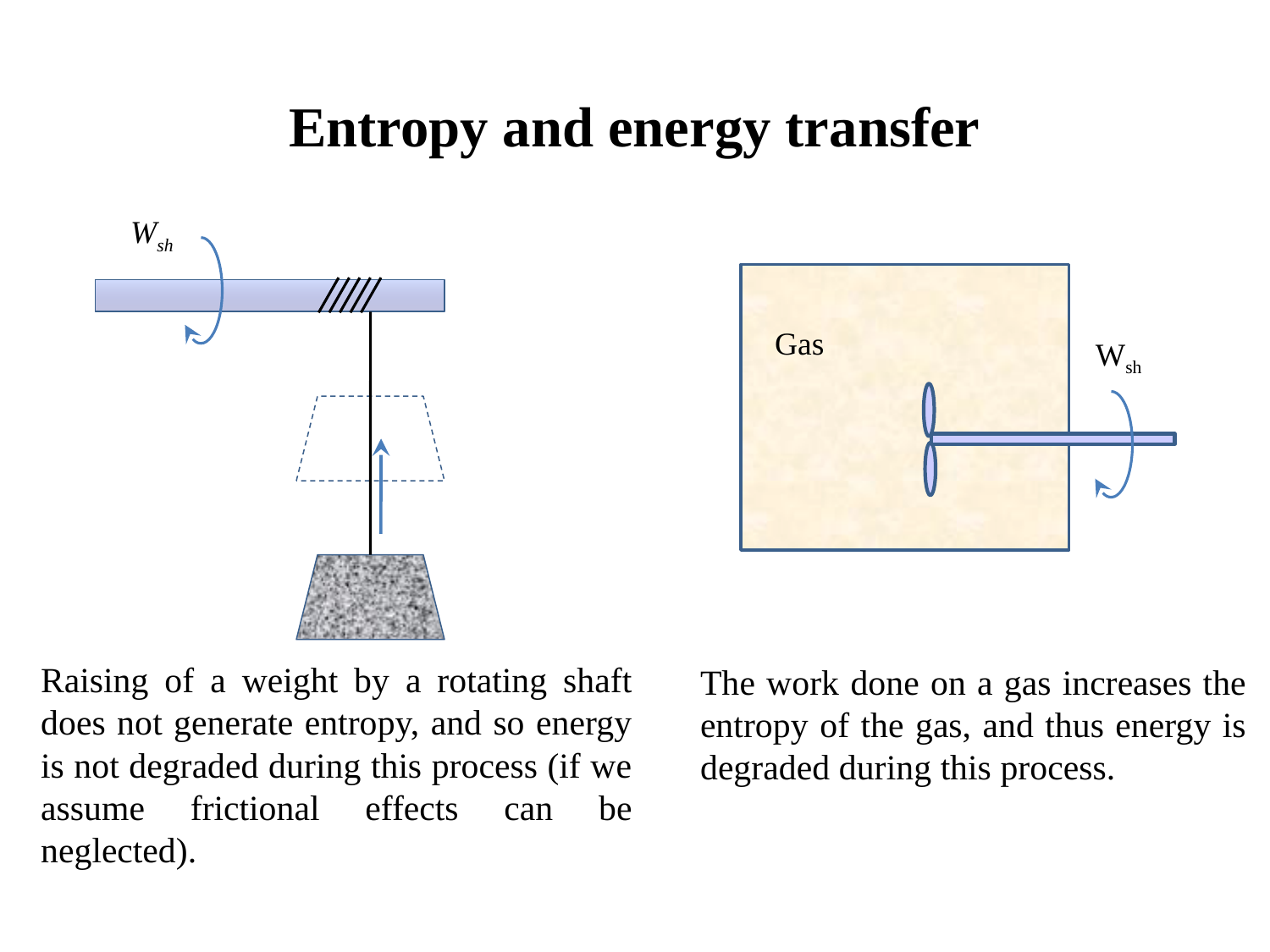

Entropy and energy transfer
Wsh

Gas
Wsh

Raising of a weight by a rotating shaft does not generate entropy, and so energy is not degraded during this process (if we assume frictional effects can be neglected).
The work done on a gas increases the entropy of the gas, and thus energy is degraded during this process.